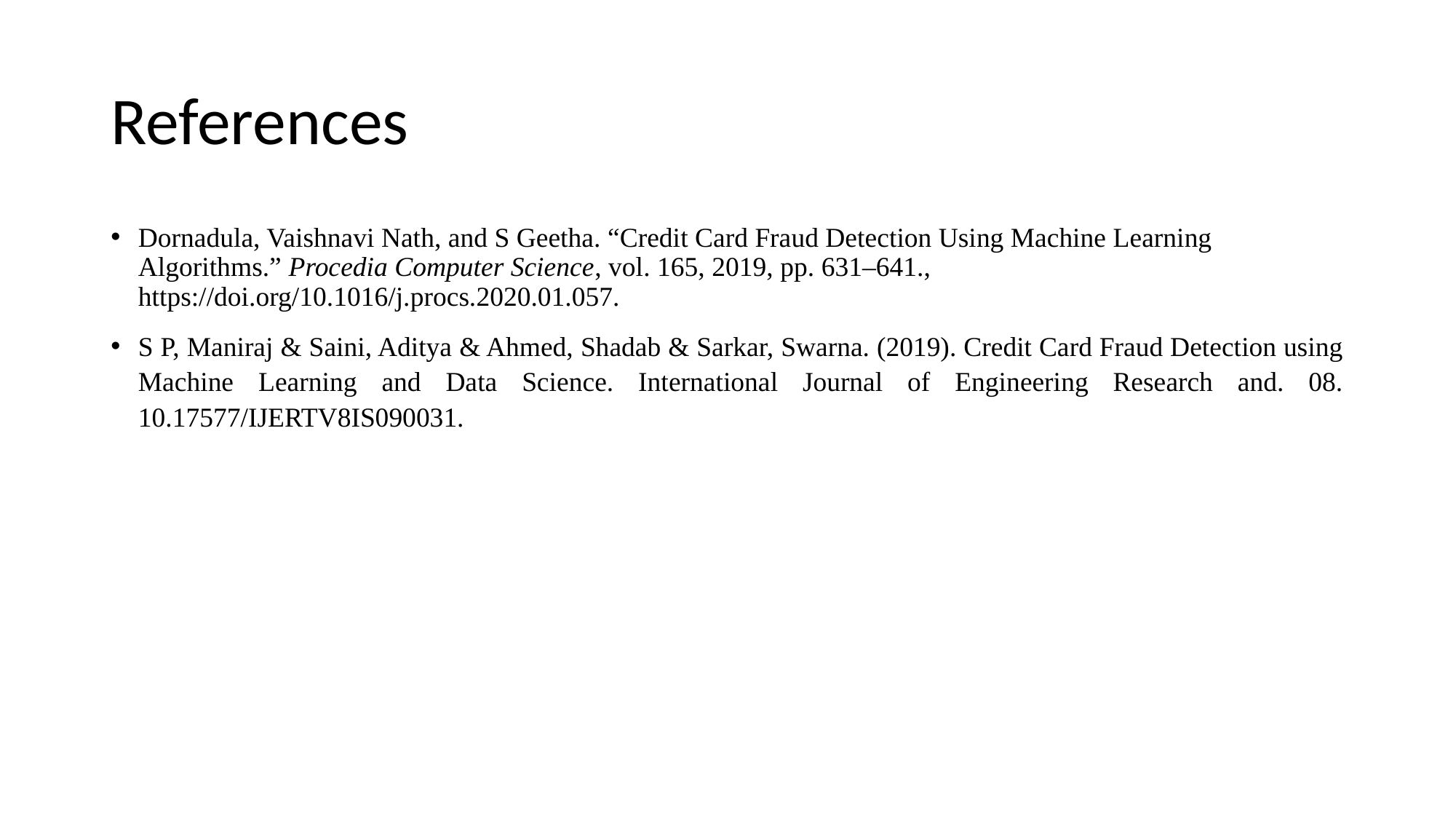

# References
Dornadula, Vaishnavi Nath, and S Geetha. “Credit Card Fraud Detection Using Machine Learning Algorithms.” Procedia Computer Science, vol. 165, 2019, pp. 631–641., https://doi.org/10.1016/j.procs.2020.01.057.
S P, Maniraj & Saini, Aditya & Ahmed, Shadab & Sarkar, Swarna. (2019). Credit Card Fraud Detection using Machine Learning and Data Science. International Journal of Engineering Research and. 08. 10.17577/IJERTV8IS090031.